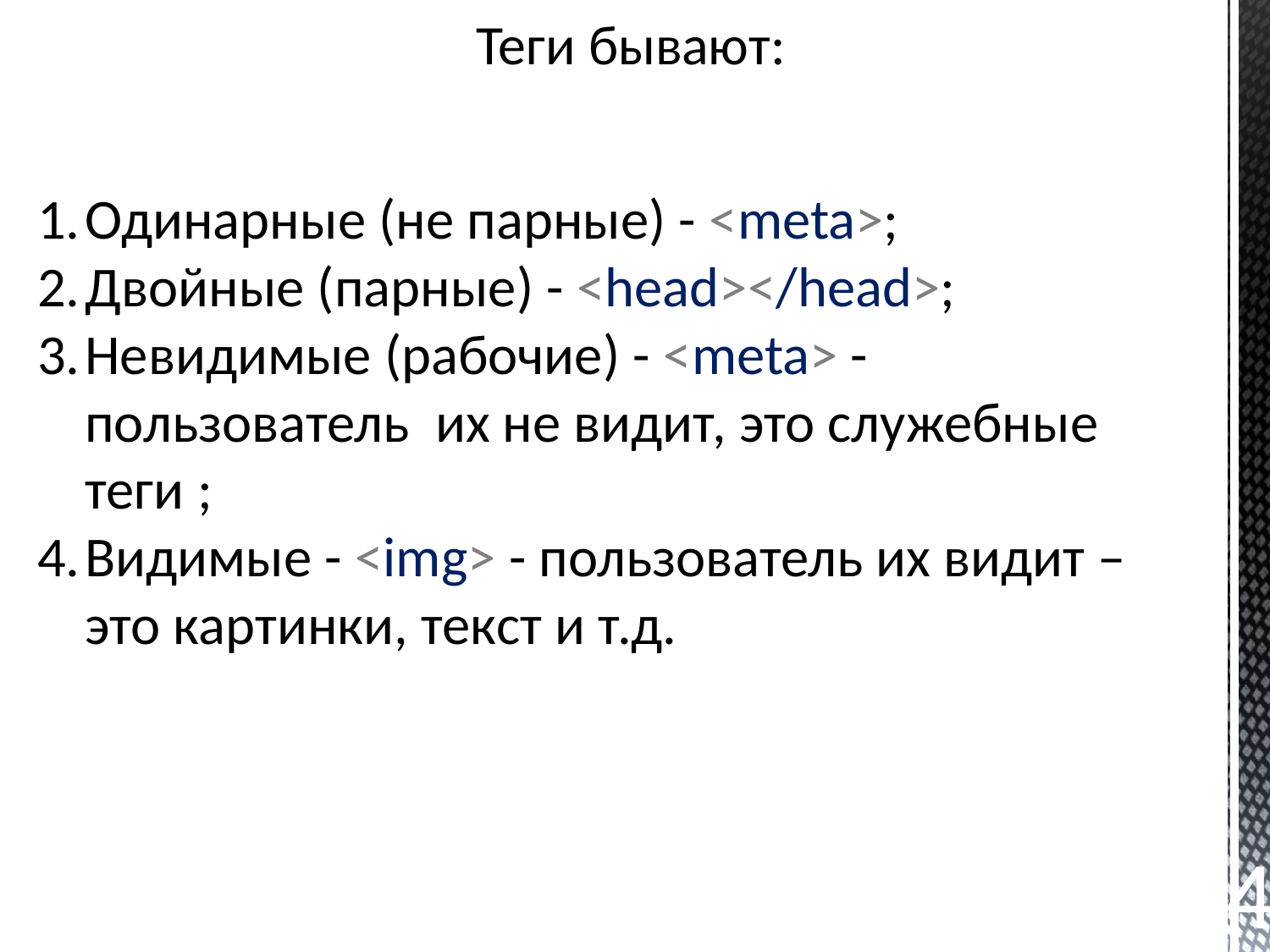

Теги бывают:
Одинарные (не парные) - <meta>;
Двойные (парные) - <head></head>;
Невидимые (рабочие) - <meta> - пользователь  их не видит, это служебные теги ;
Видимые - <img> - пользователь их видит – это картинки, текст и т.д.
4